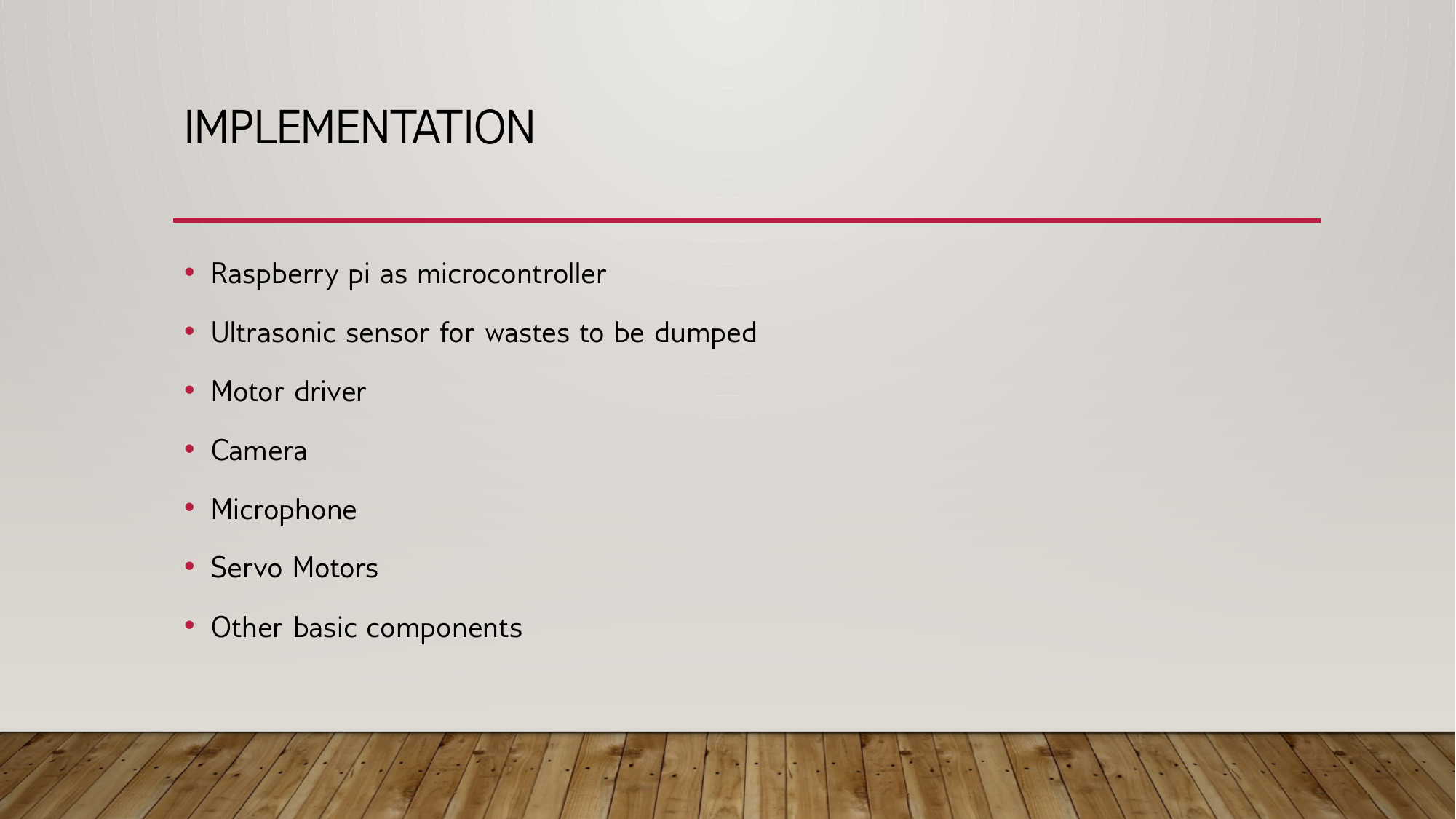

# Implementation
Raspberry pi as microcontroller
Ultrasonic sensor for wastes to be dumped
Motor driver
Camera
Microphone
Servo Motors
Other basic components